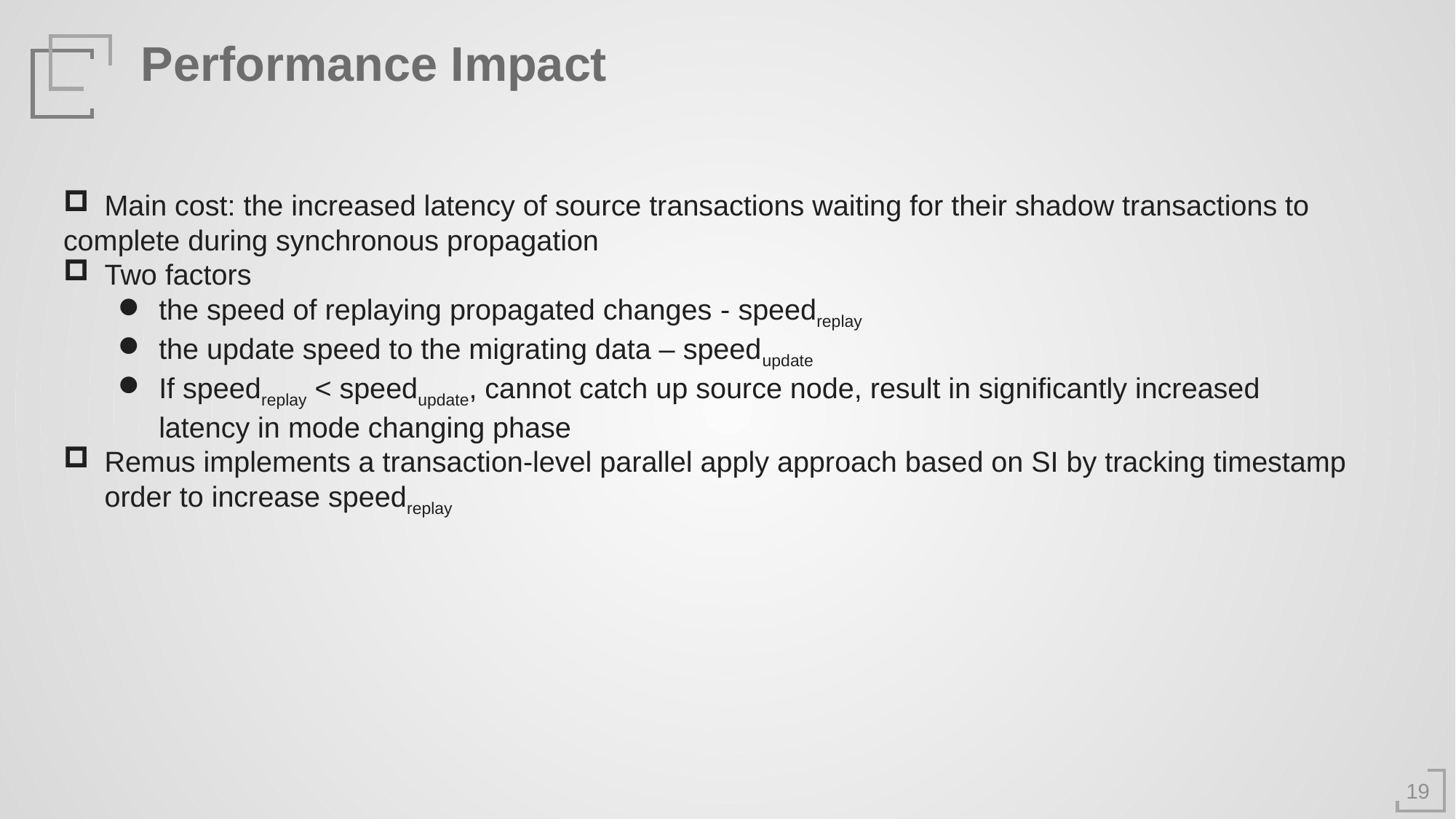

Performance Impact
Main cost: the increased latency of source transactions waiting for their shadow transactions to
complete during synchronous propagation
Two factors
the speed of replaying propagated changes - speedreplay
the update speed to the migrating data – speedupdate
If speedreplay < speedupdate, cannot catch up source node, result in significantly increased latency in mode changing phase
Remus implements a transaction-level parallel apply approach based on SI by tracking timestamp order to increase speedreplay